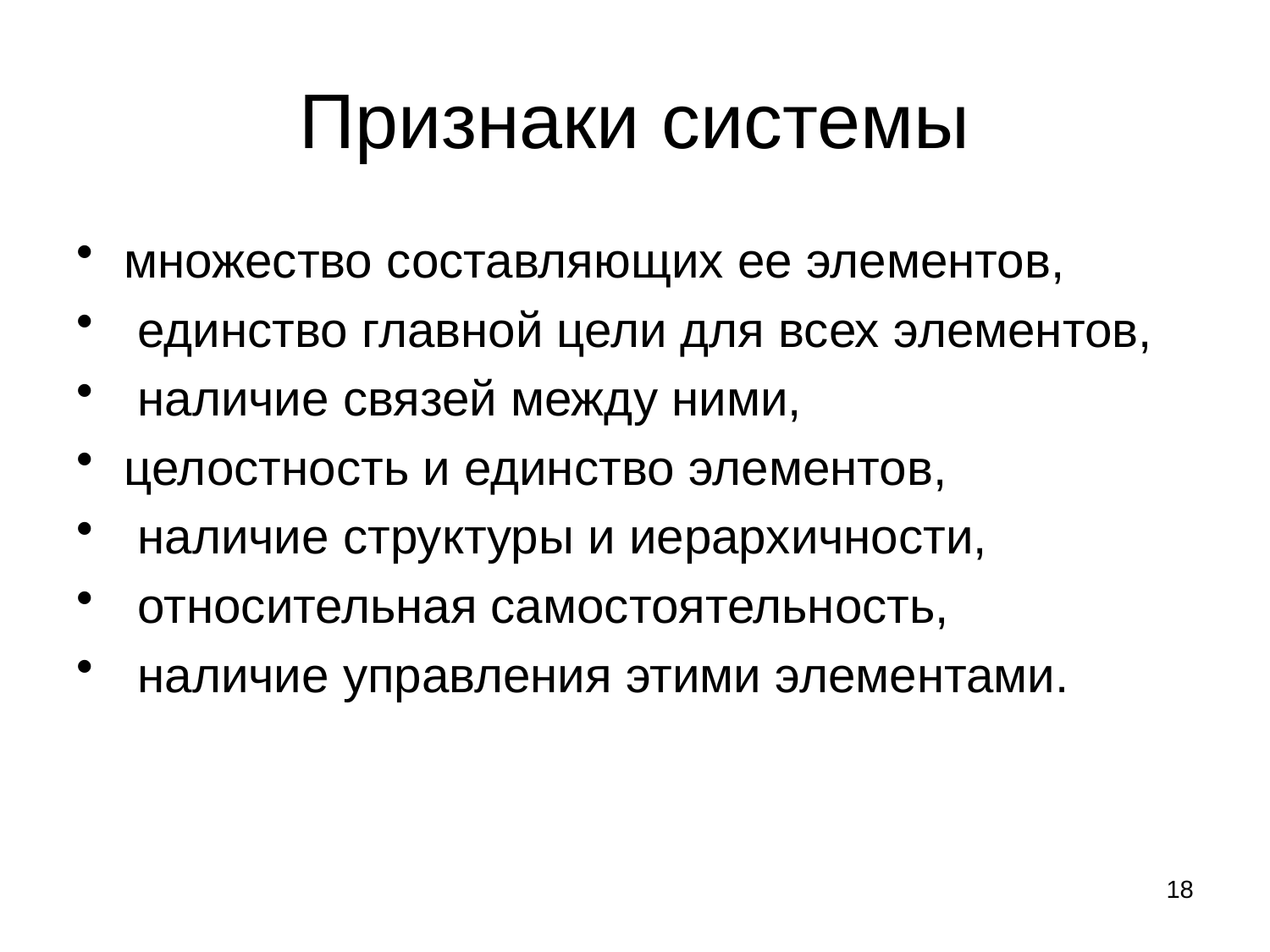

# Признаки системы
множество составляющих ее элементов,
 единство главной цели для всех элементов,
 наличие связей между ними,
целостность и единство элементов,
 наличие структуры и иерархичности,
 относительная самостоятельность,
 наличие управления этими элементами.
18